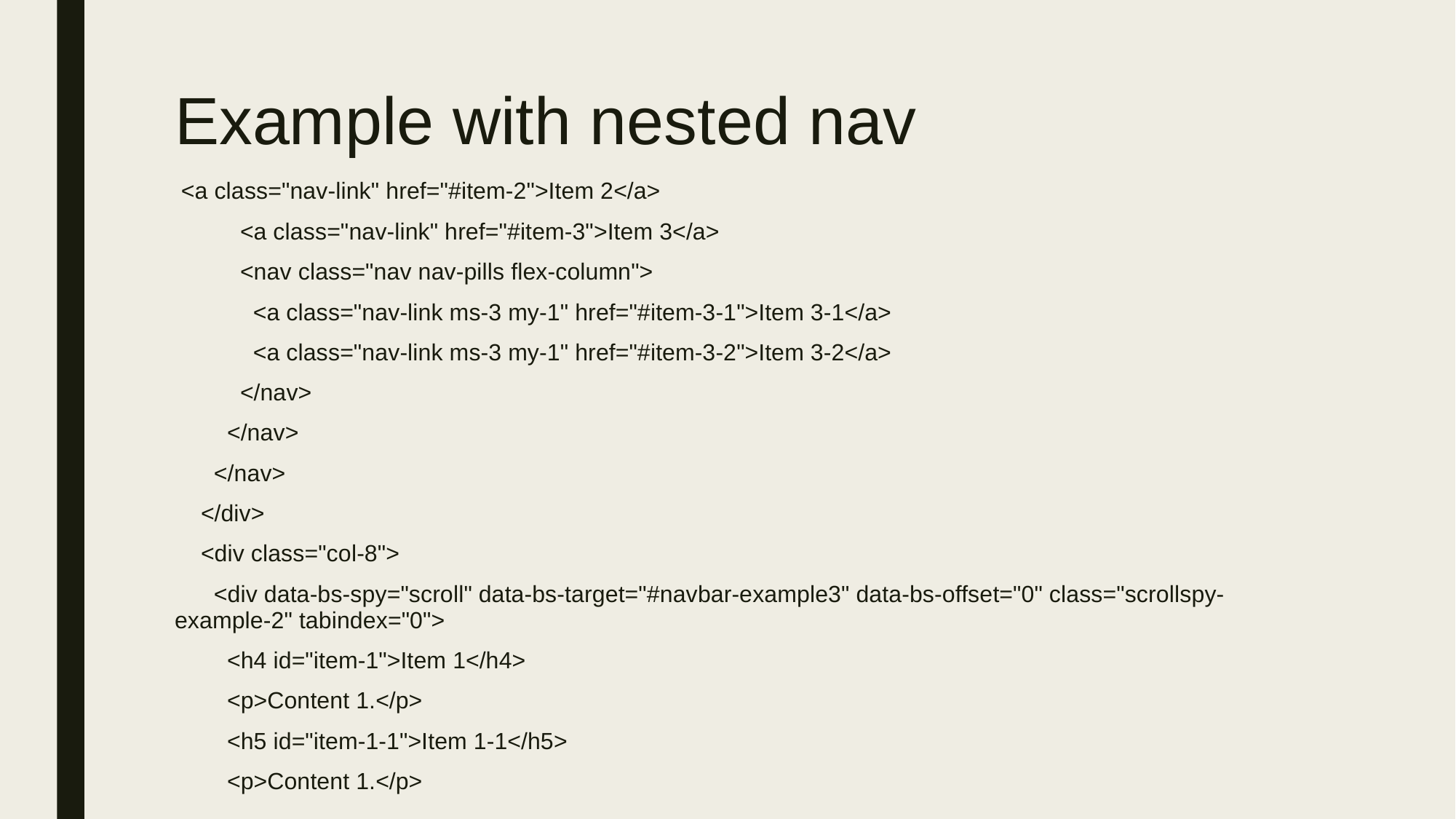

# Example with nested nav
 <a class="nav-link" href="#item-2">Item 2</a>
          <a class="nav-link" href="#item-3">Item 3</a>
          <nav class="nav nav-pills flex-column">
            <a class="nav-link ms-3 my-1" href="#item-3-1">Item 3-1</a>
            <a class="nav-link ms-3 my-1" href="#item-3-2">Item 3-2</a>
          </nav>
        </nav>
      </nav>
    </div>
    <div class="col-8">
      <div data-bs-spy="scroll" data-bs-target="#navbar-example3" data-bs-offset="0" class="scrollspy-example-2" tabindex="0">
        <h4 id="item-1">Item 1</h4>
        <p>Content 1.</p>
        <h5 id="item-1-1">Item 1-1</h5>
        <p>Content 1.</p>